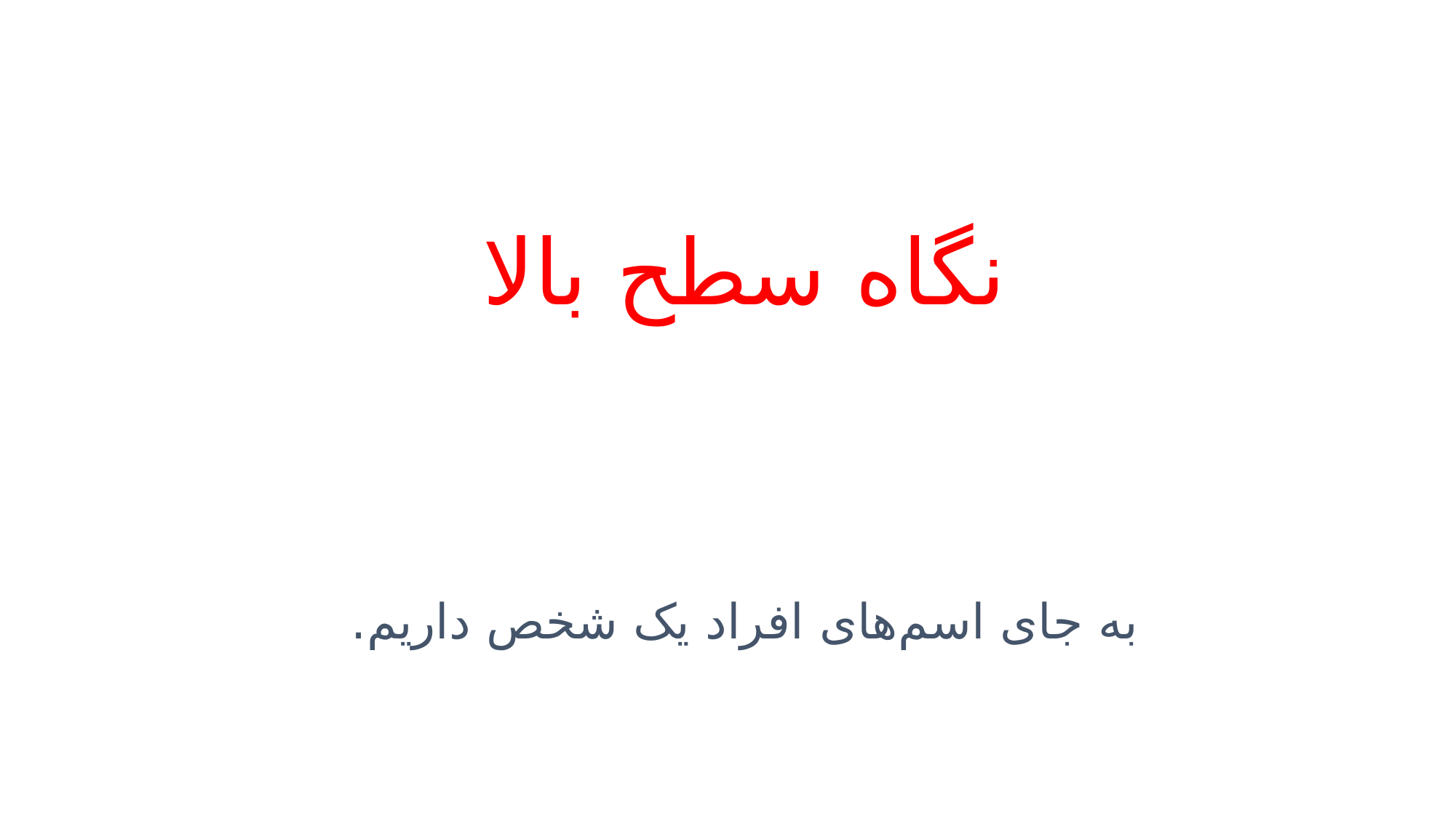

# نگاه سطح بالا
به جای اسم‌های افراد یک شخص داریم.